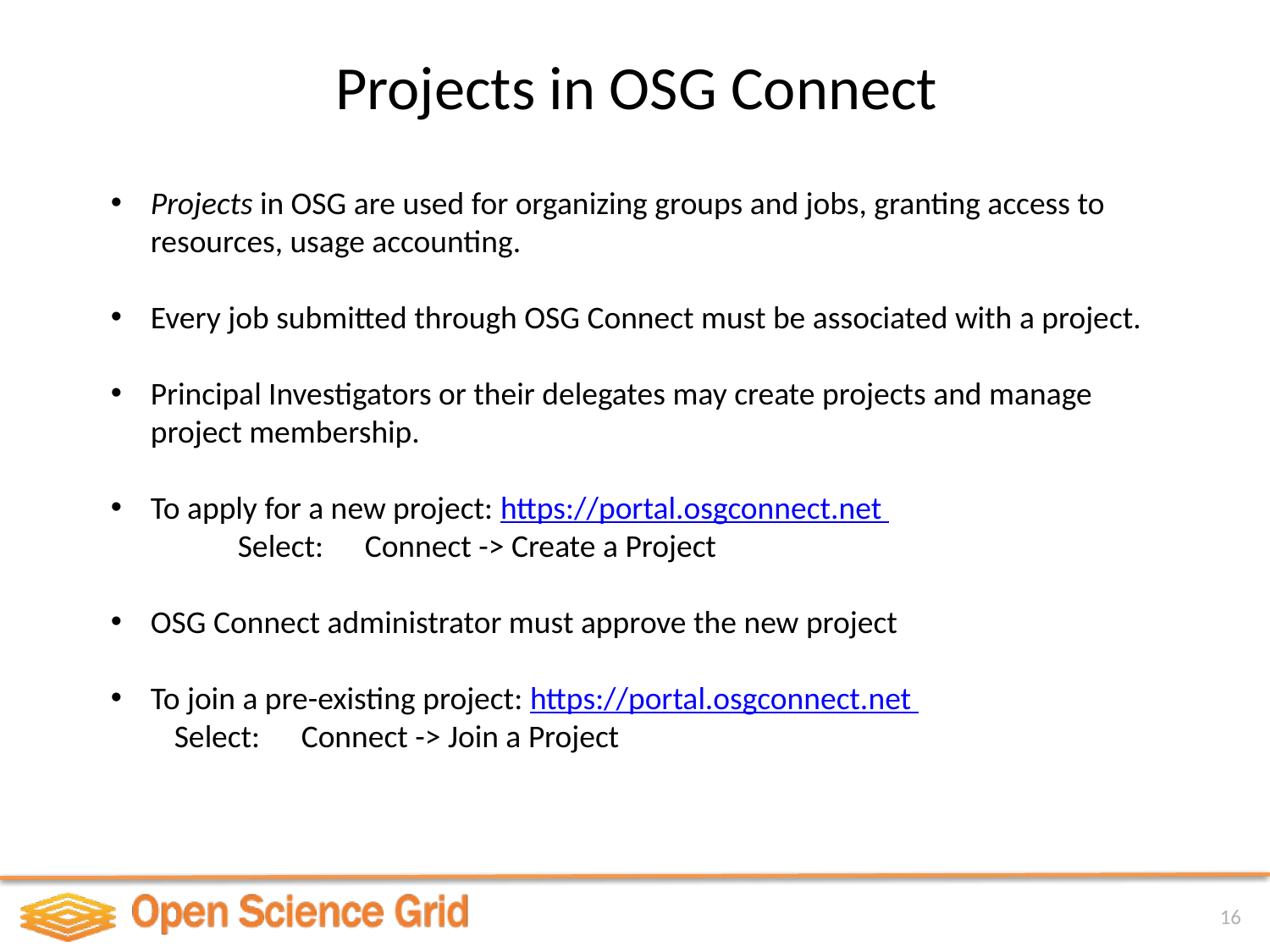

# Projects in OSG Connect
Projects in OSG are used for organizing groups and jobs, granting access to resources, usage accounting.

Every job submitted through OSG Connect must be associated with a project.

Principal Investigators or their delegates may create projects and manage project membership.

To apply for a new project: https://portal.osgconnect.net
	Select:	Connect -> Create a Project

OSG Connect administrator must approve the new project

To join a pre-existing project: https://portal.osgconnect.net
Select:	Connect -> Join a Project

16